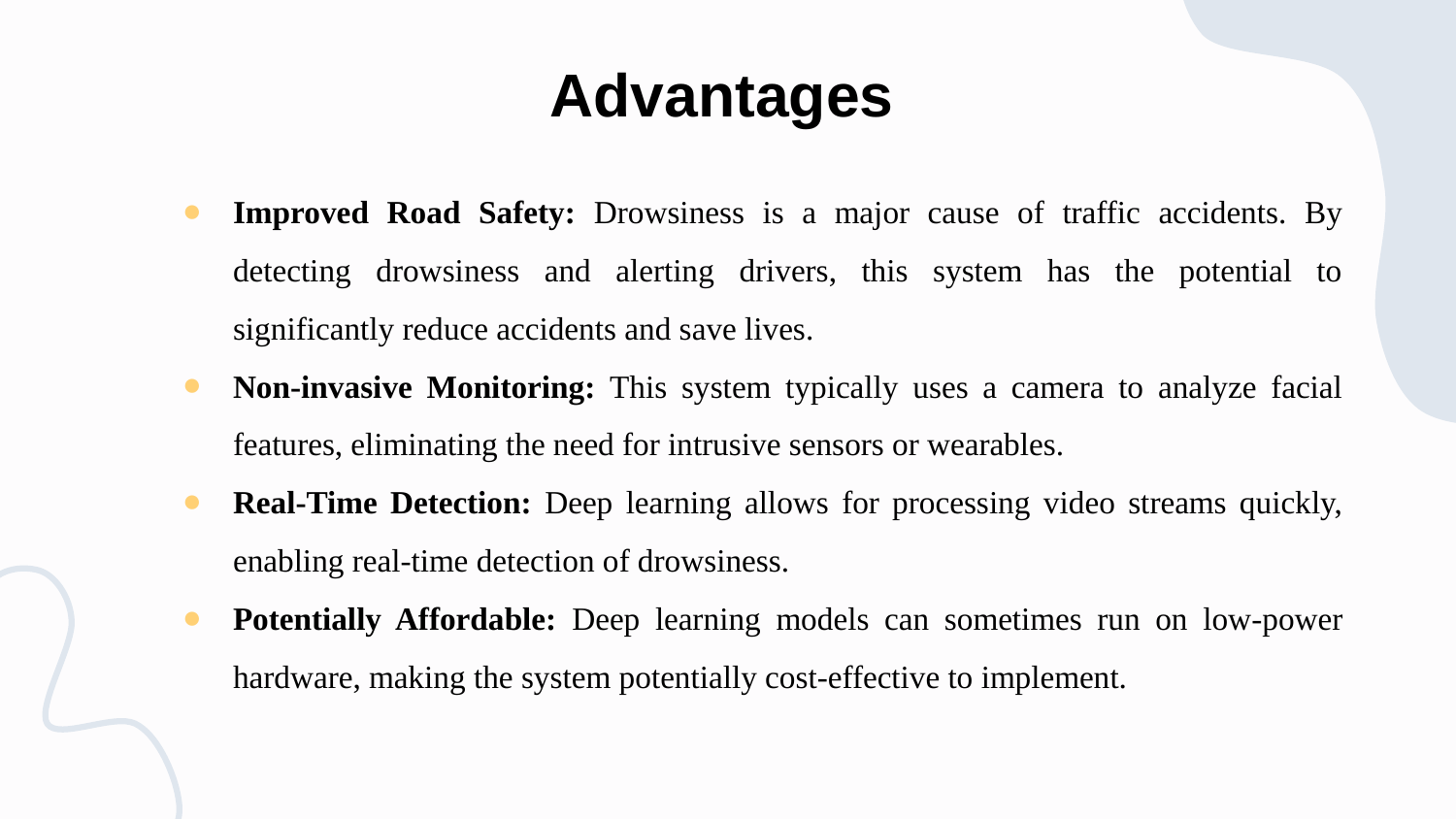

# Advantages
Improved Road Safety: Drowsiness is a major cause of traffic accidents. By detecting drowsiness and alerting drivers, this system has the potential to significantly reduce accidents and save lives.
Non-invasive Monitoring: This system typically uses a camera to analyze facial features, eliminating the need for intrusive sensors or wearables.
Real-Time Detection: Deep learning allows for processing video streams quickly, enabling real-time detection of drowsiness.
Potentially Affordable: Deep learning models can sometimes run on low-power hardware, making the system potentially cost-effective to implement.